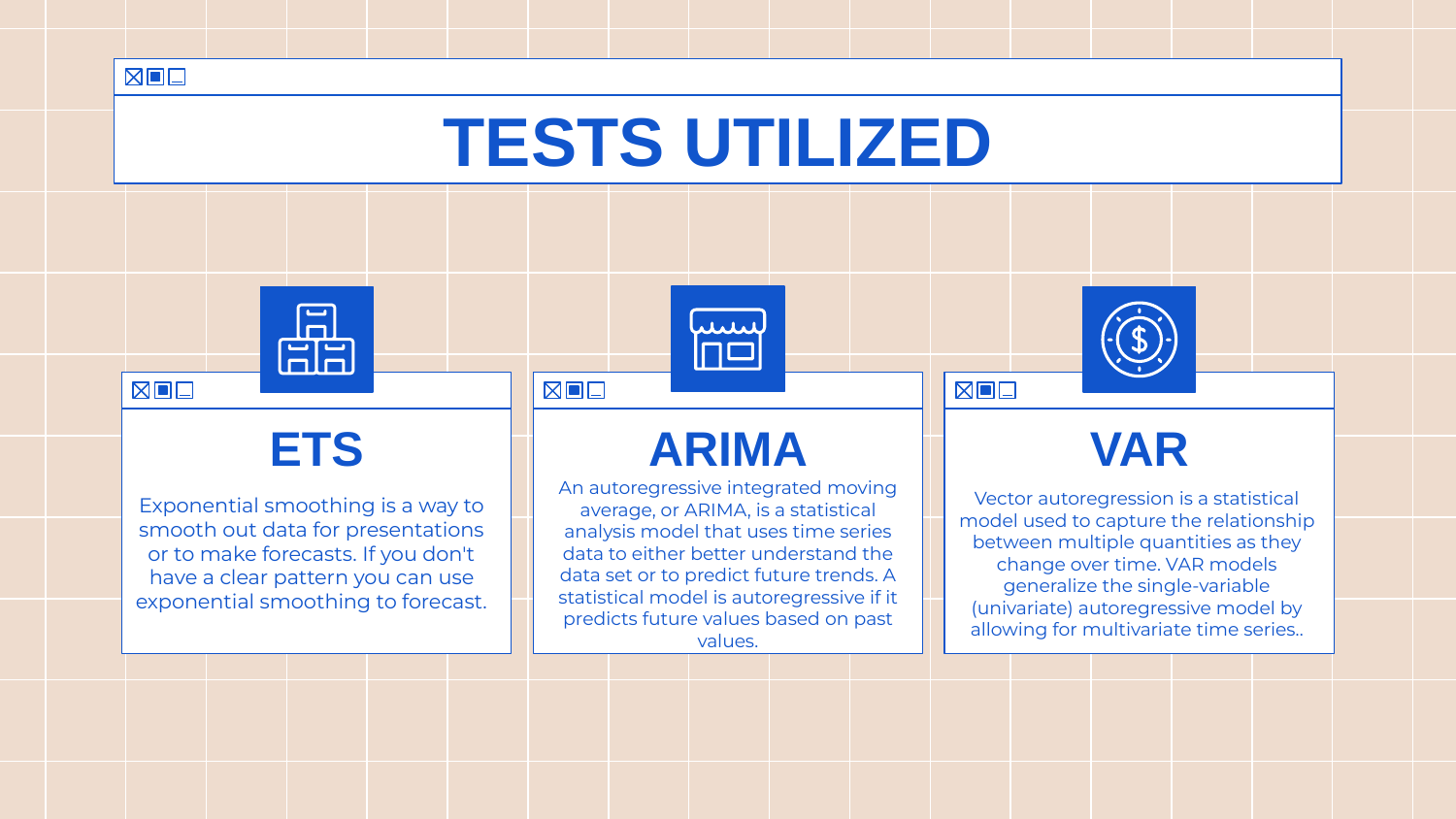

TESTS UTILIZED

# ETS
ARIMA
VAR
Exponential smoothing is a way to smooth out data for presentations or to make forecasts. If you don't have a clear pattern you can use exponential smoothing to forecast.
An autoregressive integrated moving average, or ARIMA, is a statistical analysis model that uses time series data to either better understand the data set or to predict future trends. A statistical model is autoregressive if it predicts future values based on past values.
Vector autoregression is a statistical model used to capture the relationship between multiple quantities as they change over time. VAR models generalize the single-variable (univariate) autoregressive model by allowing for multivariate time series..